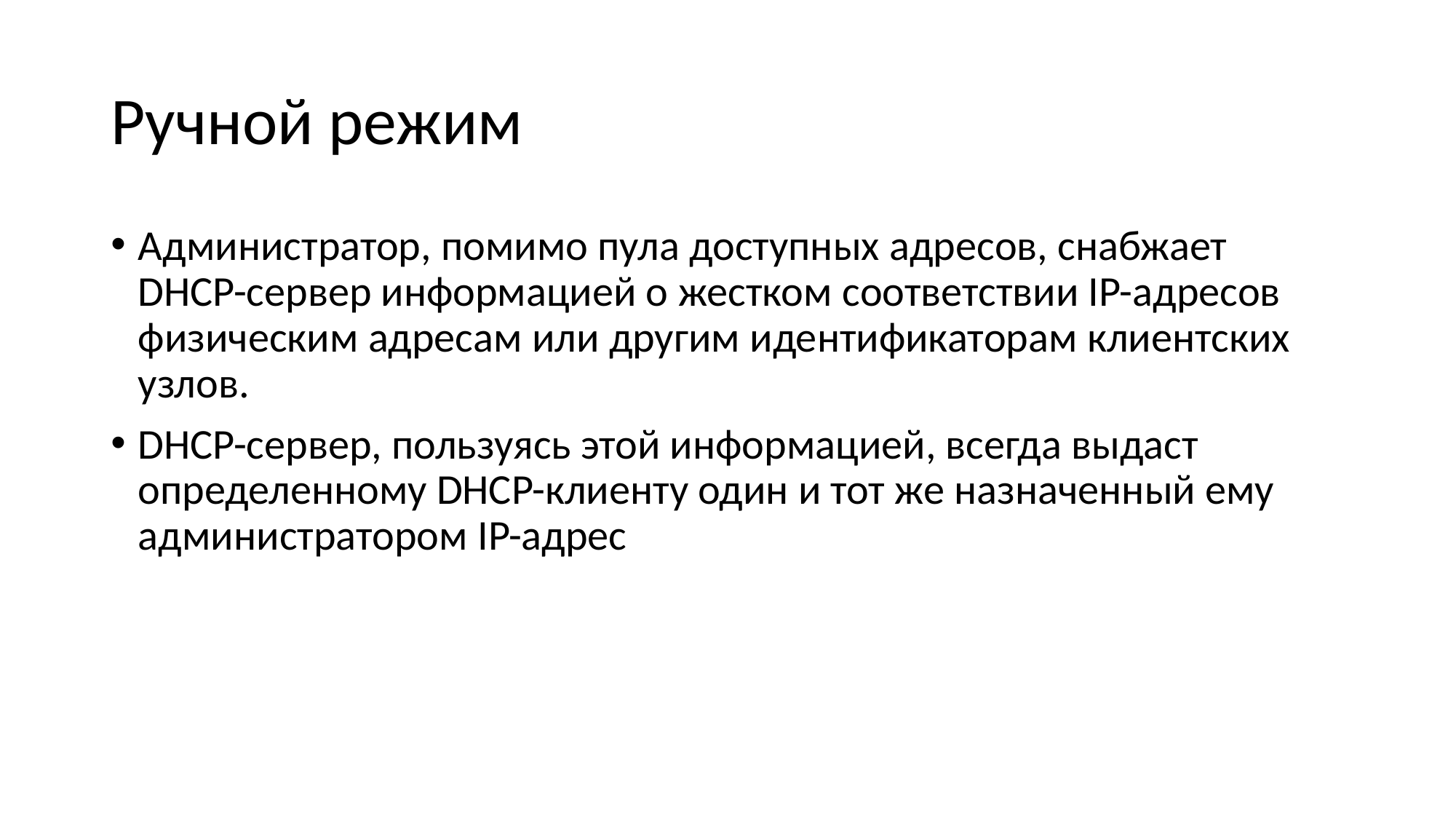

# Ручной режим
Администратор, помимо пула доступных адресов, снабжает DHCP-сервер информацией о жестком соответствии IP-адресов физическим адресам или другим идентификаторам клиентских узлов.
DHCP-сервер, пользуясь этой информацией, всегда выдаст определенному DHCP-клиенту один и тот же назначенный ему администратором IP-адрес